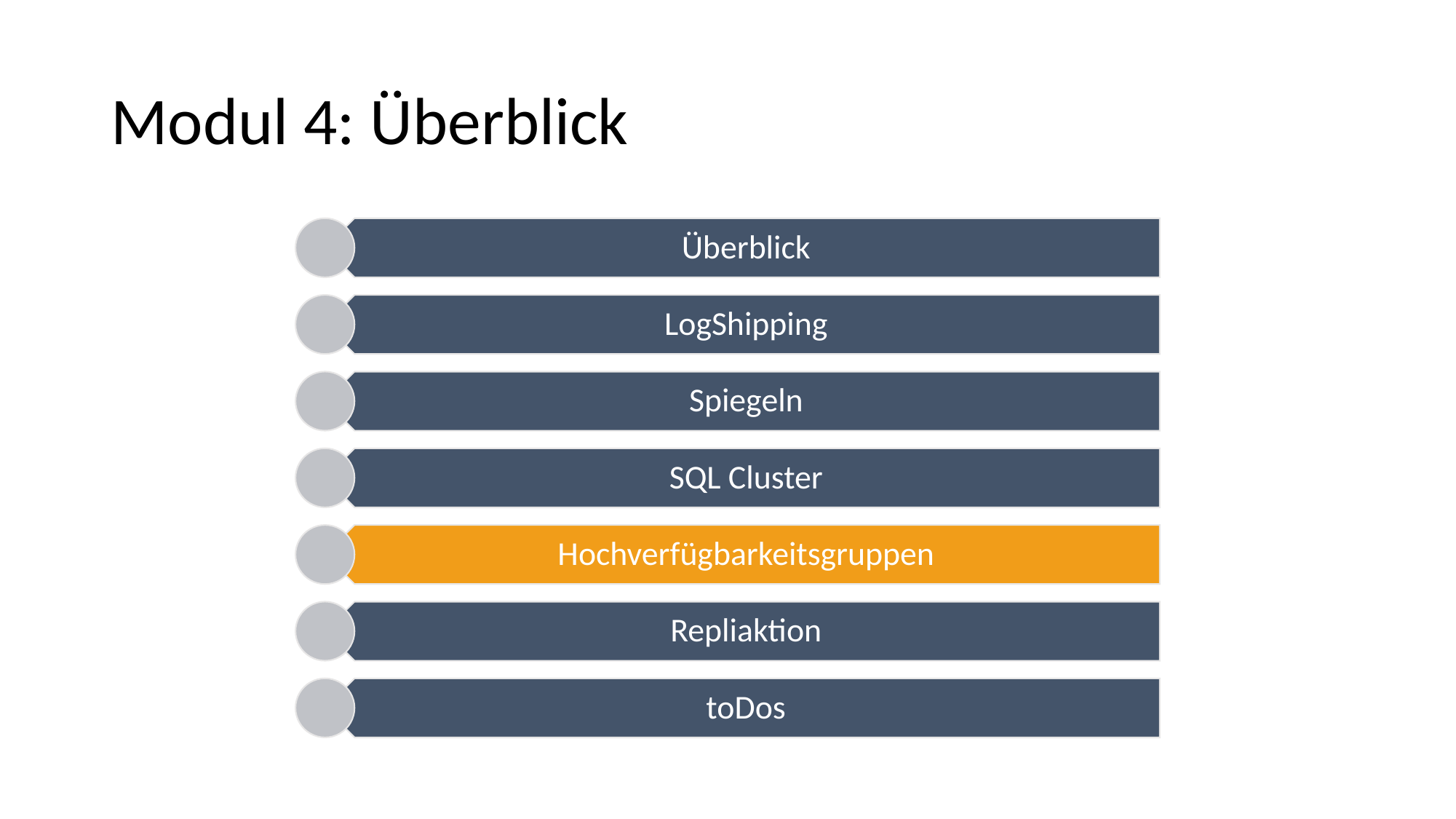

# Modul 4: Überblick
Überblick
LogShipping
Spiegeln
SQL Cluster
Hochverfügbarkeitsgruppen
Repliaktion
toDos